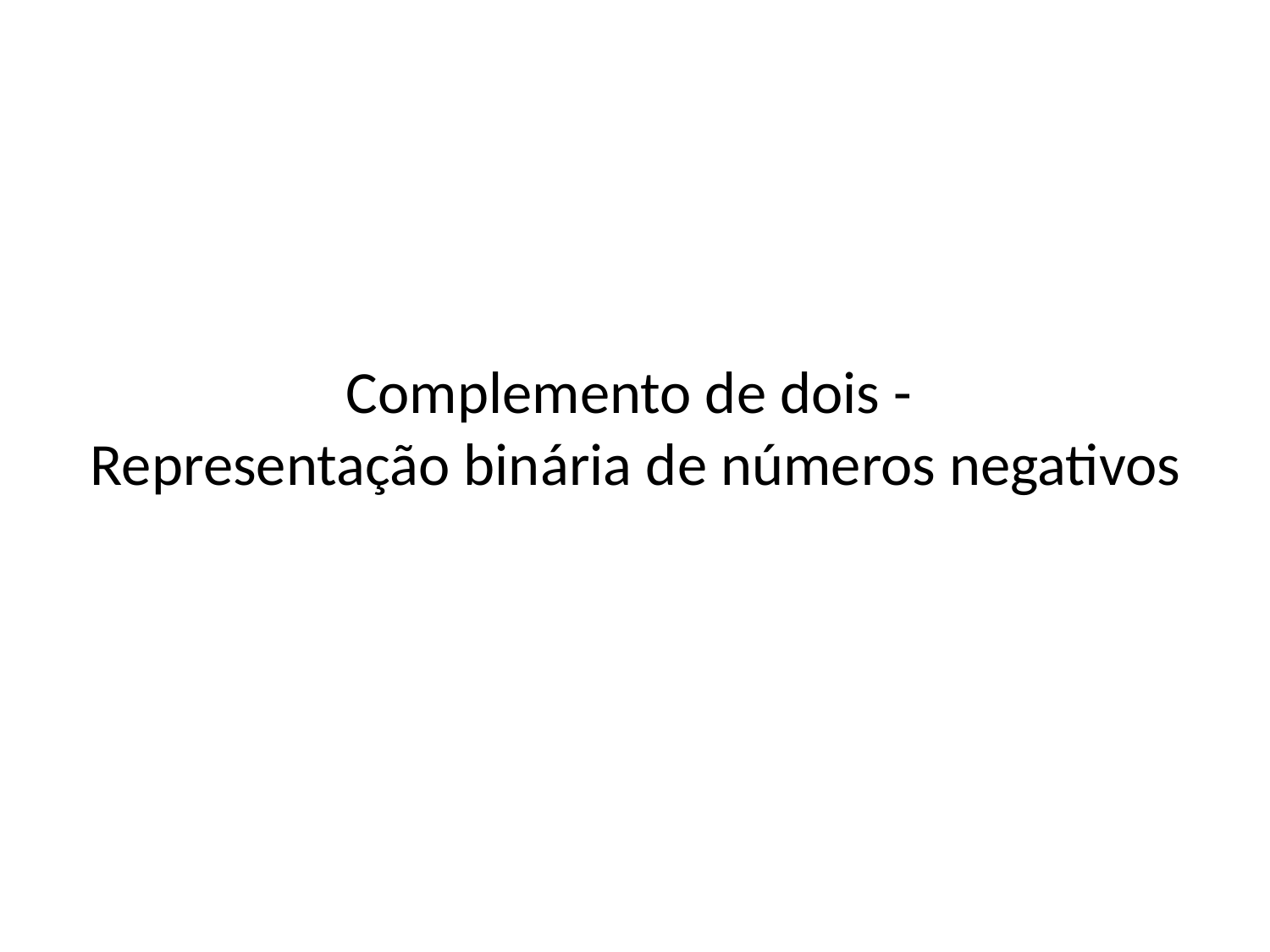

# Complemento de dois - Representação binária de números negativos